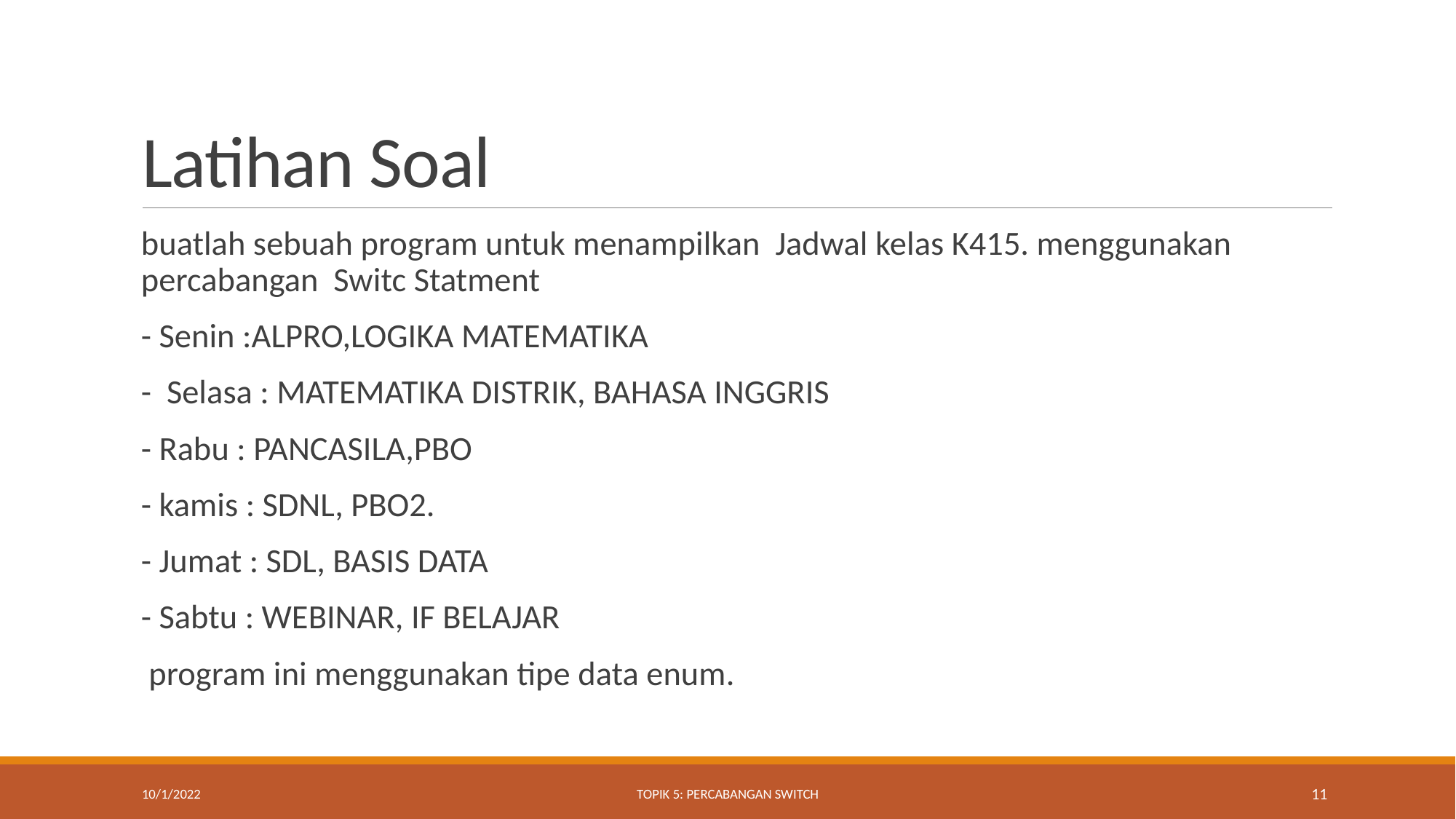

# Latihan Soal
buatlah sebuah program untuk menampilkan  Jadwal kelas K415. menggunakan percabangan  Switc Statment
- Senin :ALPRO,LOGIKA MATEMATIKA
-  Selasa : MATEMATIKA DISTRIK, BAHASA INGGRIS
- Rabu : PANCASILA,PBO
- kamis : SDNL, PBO2.
- Jumat : SDL, BASIS DATA
- Sabtu : WEBINAR, IF BELAJAR
 program ini menggunakan tipe data enum.

10/1/2022
Topik 5: Percabangan Switch
11